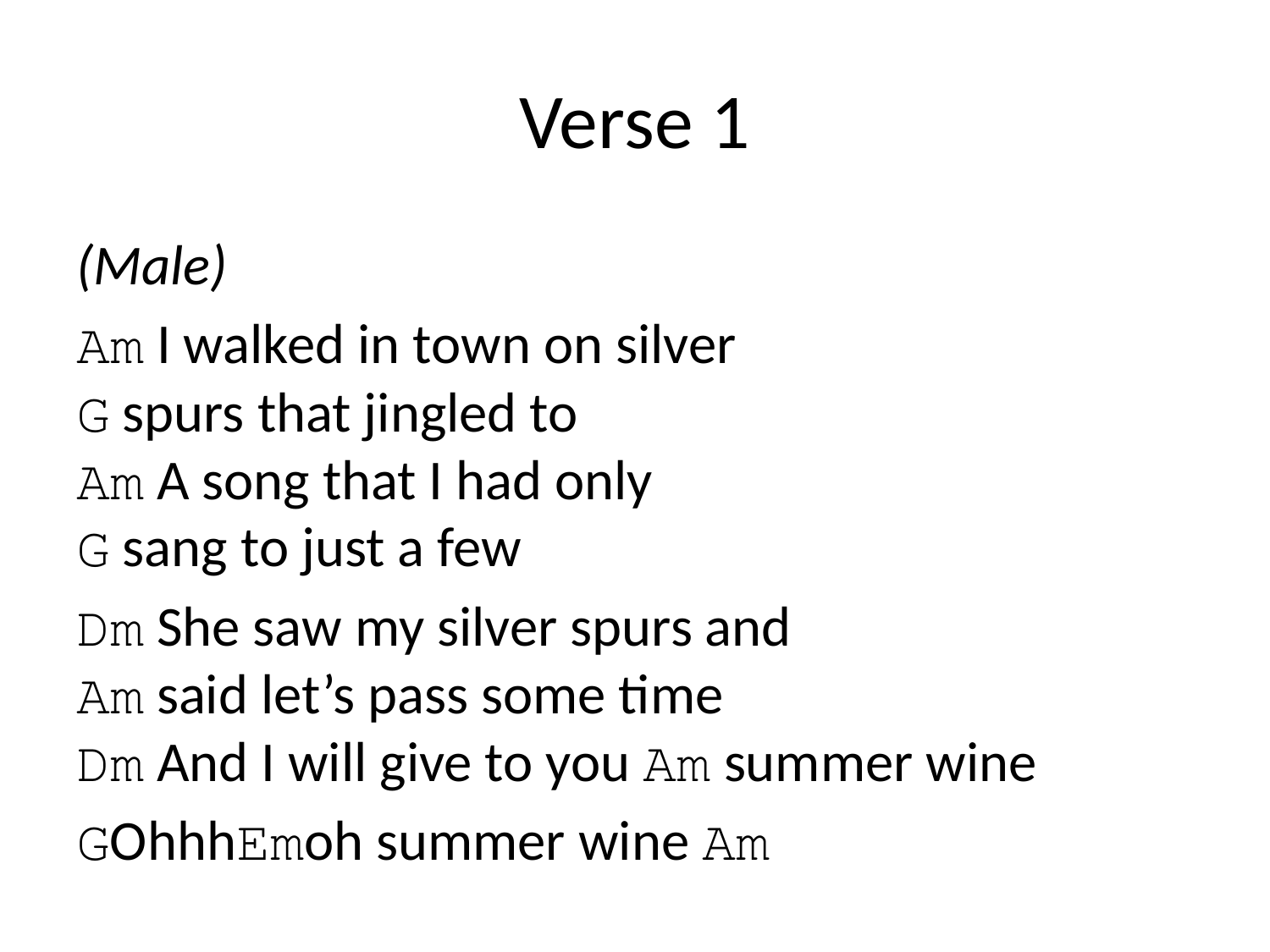

# Verse 1
(Male)
Am I walked in town on silver
G spurs that jingled to
Am A song that I had only
G sang to just a few
Dm She saw my silver spurs and
Am said let’s pass some time
Dm And I will give to you Am summer wine
GOhhhEmoh summer wine Am